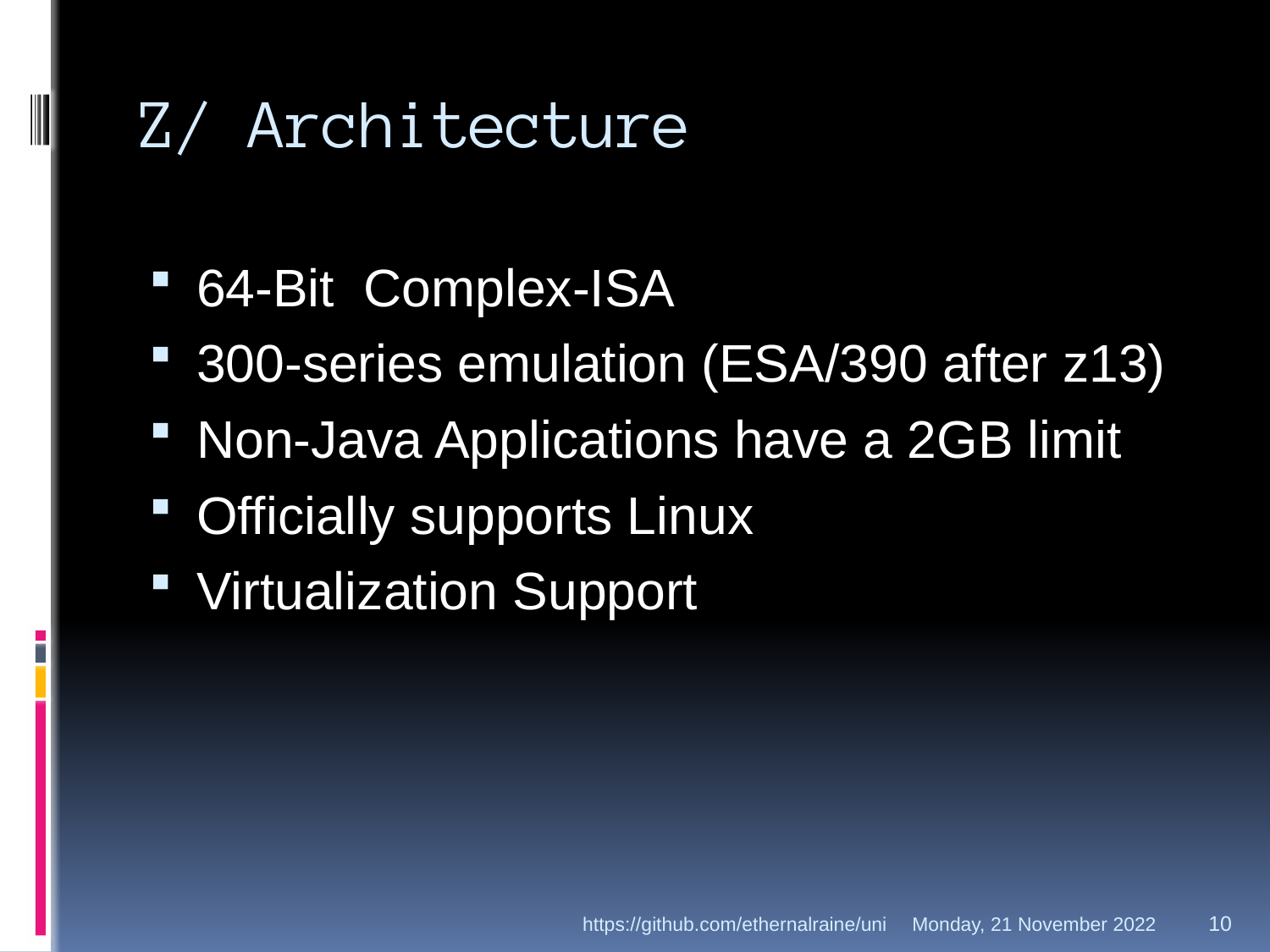

# Z/ Architecture
64-Bit  Complex-ISA
300-series emulation (ESA/390 after z13)
Non-Java Applications have a 2GB limit
Officially supports Linux
Virtualization Support

https://github.com/ethernalraine/uni
Monday, 21 November 2022
10